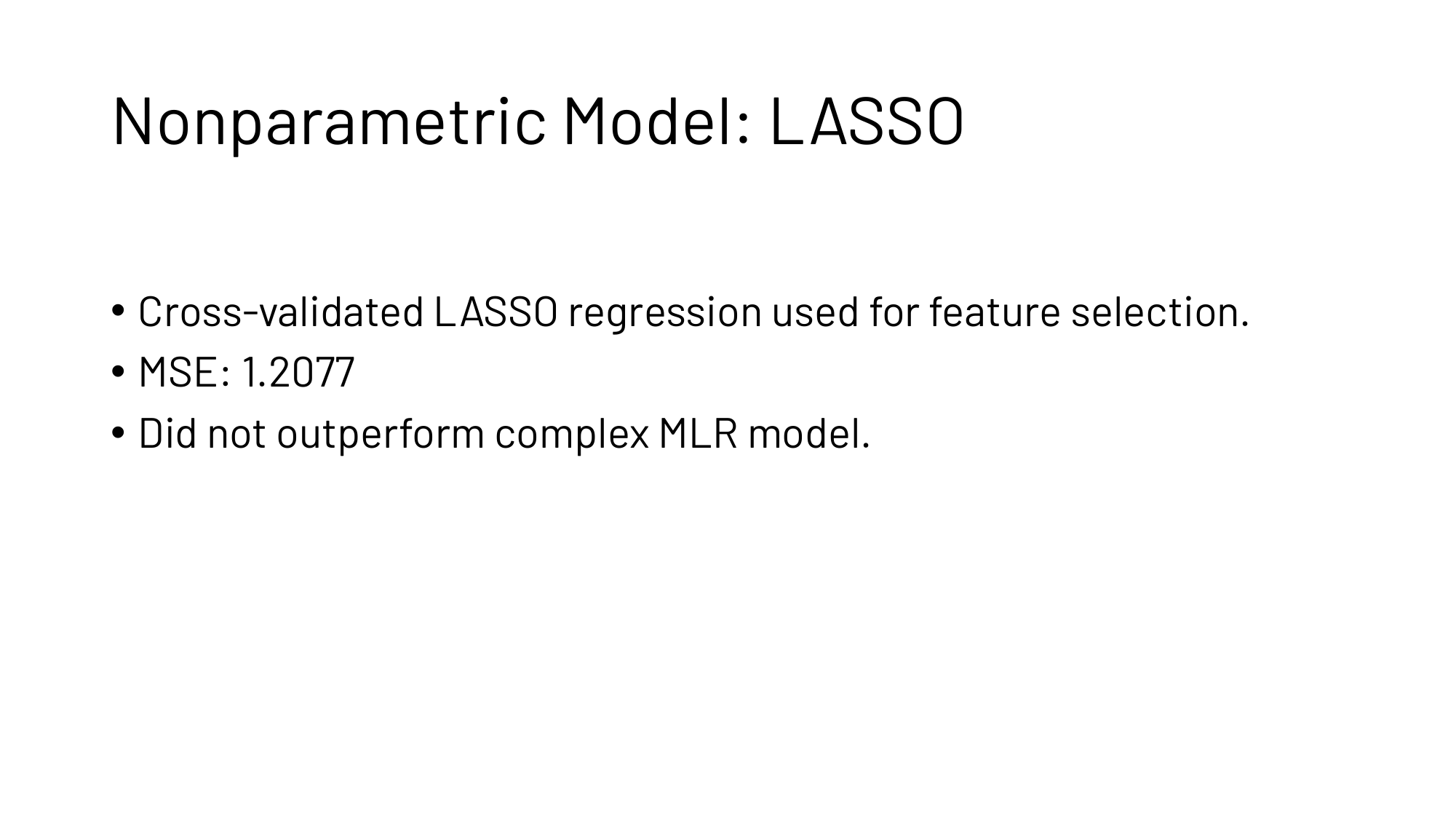

# Nonparametric Model: LASSO

Cross-validated LASSO regression used for feature selection.
MSE: 1.2077
Did not outperform complex MLR model.